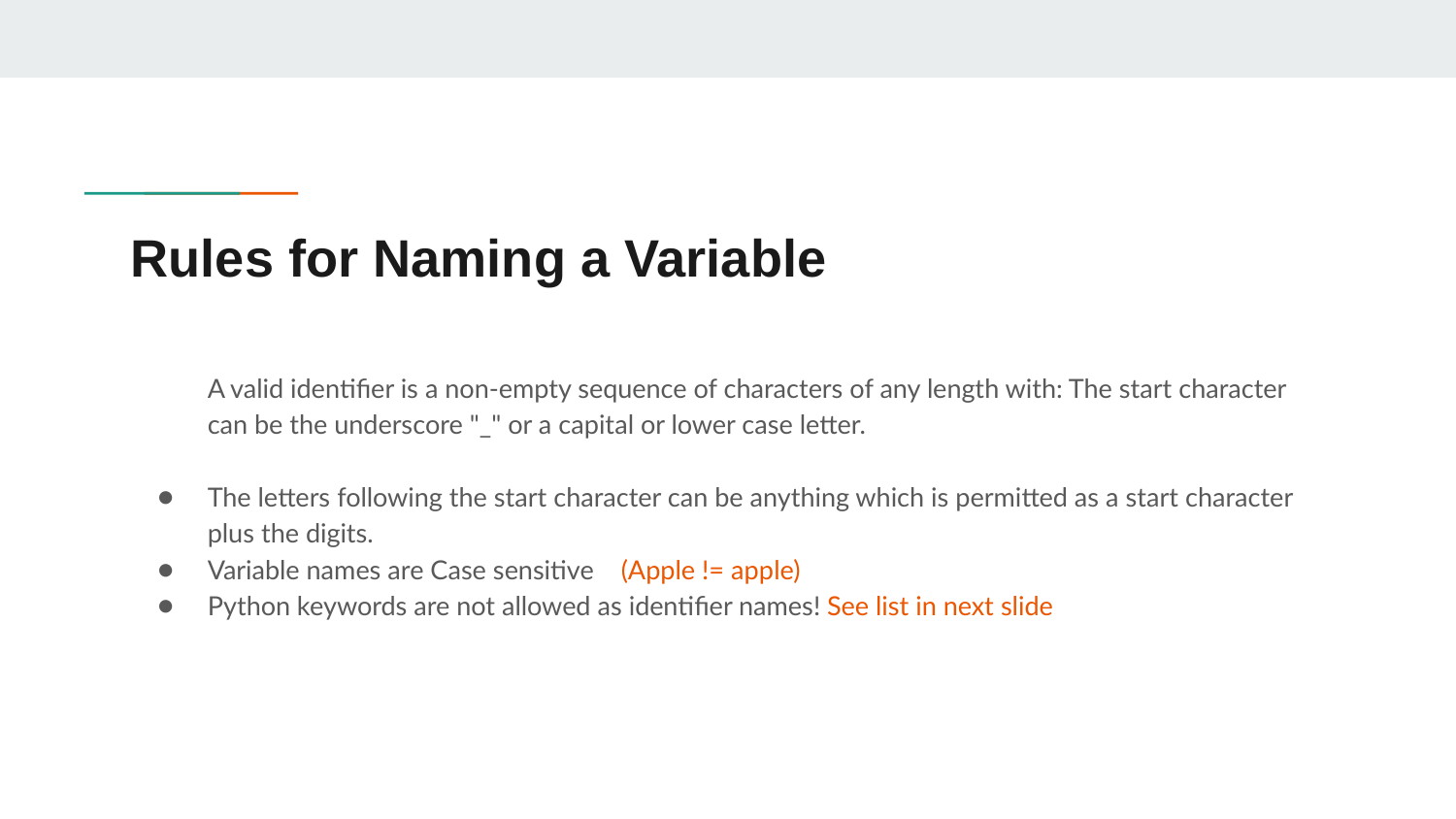

# Rules for Naming a Variable
A valid identifier is a non-empty sequence of characters of any length with: The start character can be the underscore "_" or a capital or lower case letter.

The letters following the start character can be anything which is permitted as a start character plus the digits.
Variable names are Case sensitive    (Apple != apple)
Python keywords are not allowed as identifier names! See list in next slide